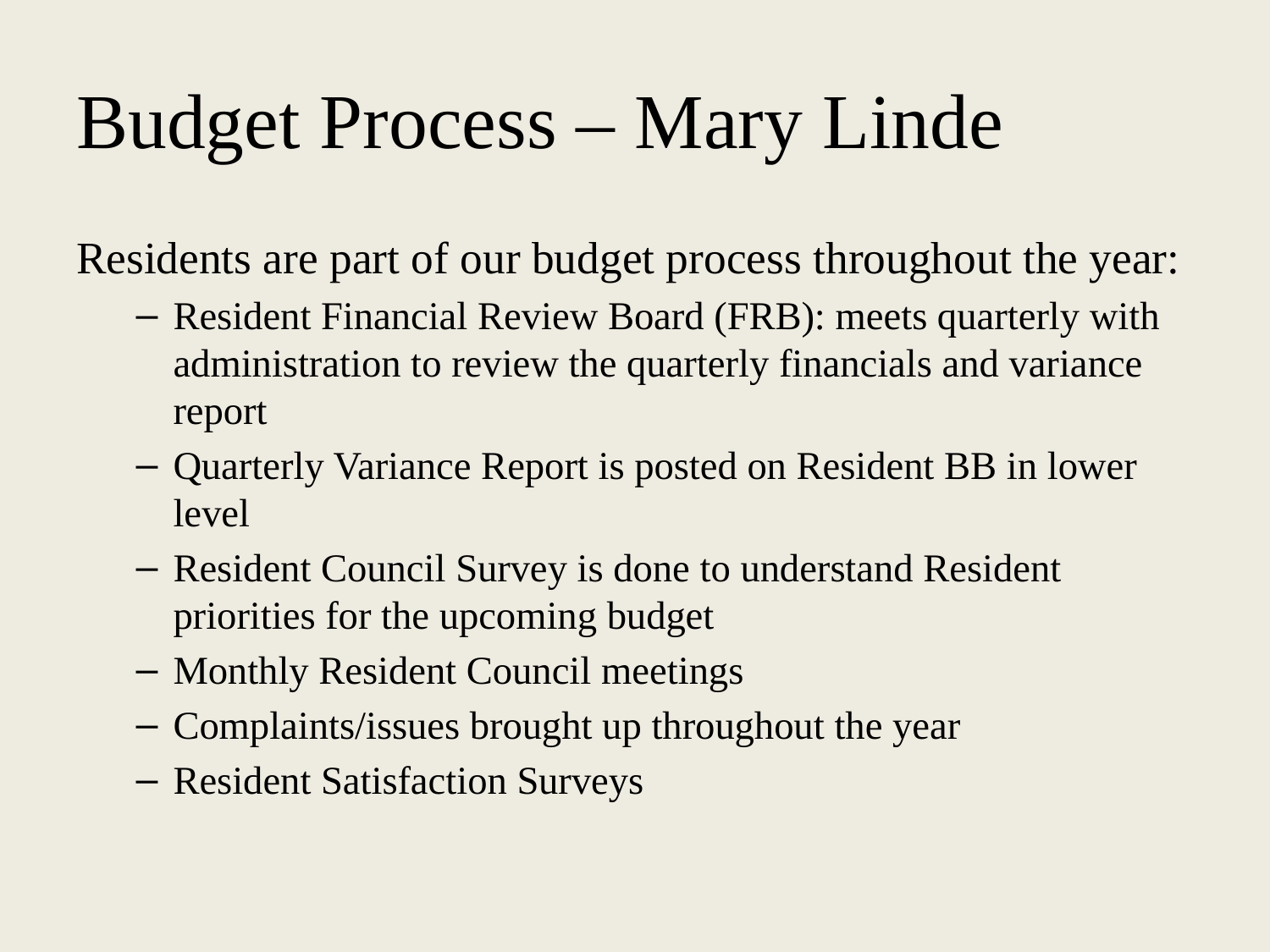

# Budget Process – Mary Linde
Residents are part of our budget process throughout the year:
Resident Financial Review Board (FRB): meets quarterly with administration to review the quarterly financials and variance report
Quarterly Variance Report is posted on Resident BB in lower level
Resident Council Survey is done to understand Resident priorities for the upcoming budget
Monthly Resident Council meetings
Complaints/issues brought up throughout the year
Resident Satisfaction Surveys